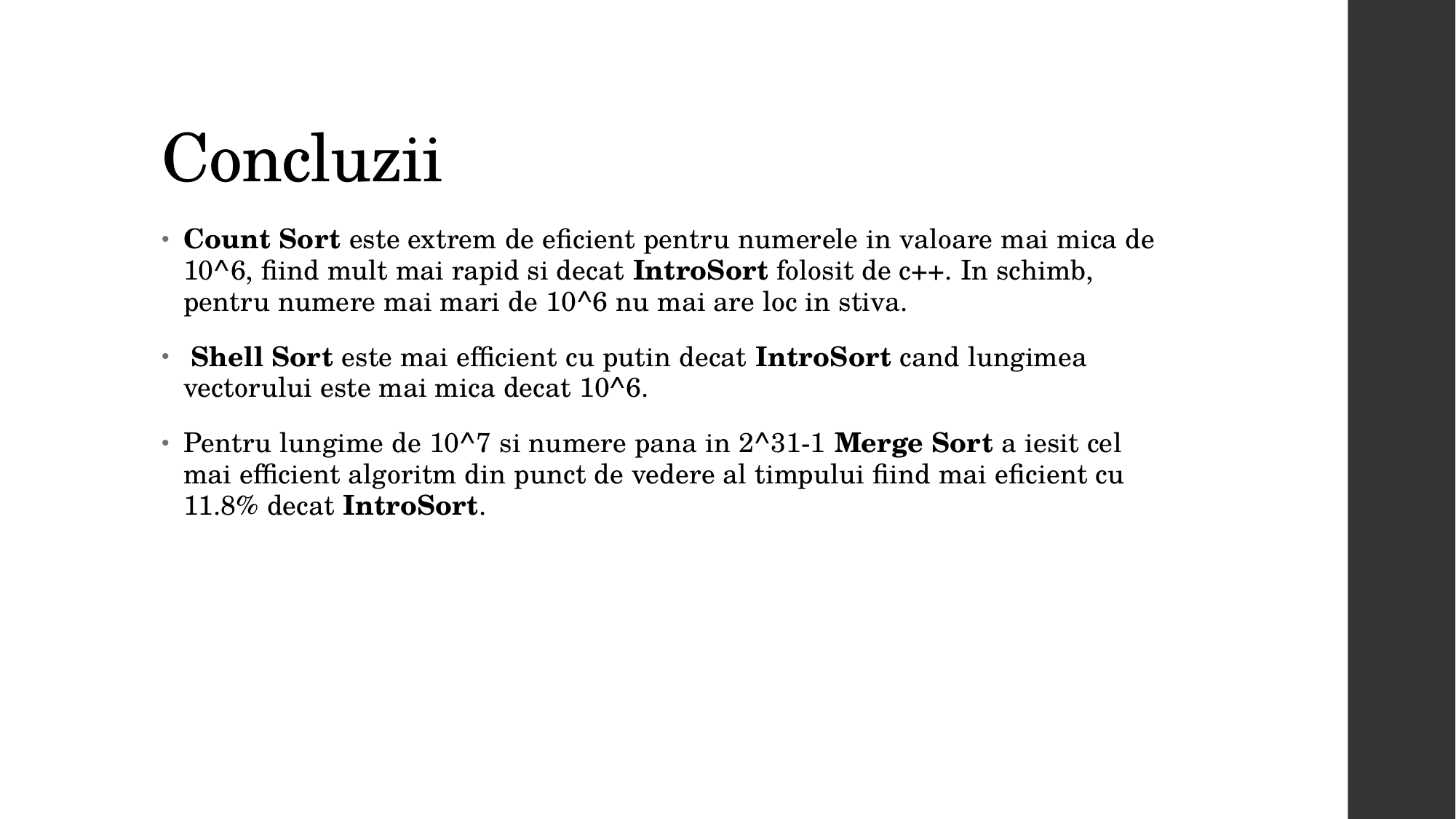

# Concluzii
Count Sort este extrem de eficient pentru numerele in valoare mai mica de 10^6, fiind mult mai rapid si decat IntroSort folosit de c++. In schimb, pentru numere mai mari de 10^6 nu mai are loc in stiva.
 Shell Sort este mai efficient cu putin decat IntroSort cand lungimea vectorului este mai mica decat 10^6.
Pentru lungime de 10^7 si numere pana in 2^31-1 Merge Sort a iesit cel mai efficient algoritm din punct de vedere al timpului fiind mai eficient cu 11.8% decat IntroSort.